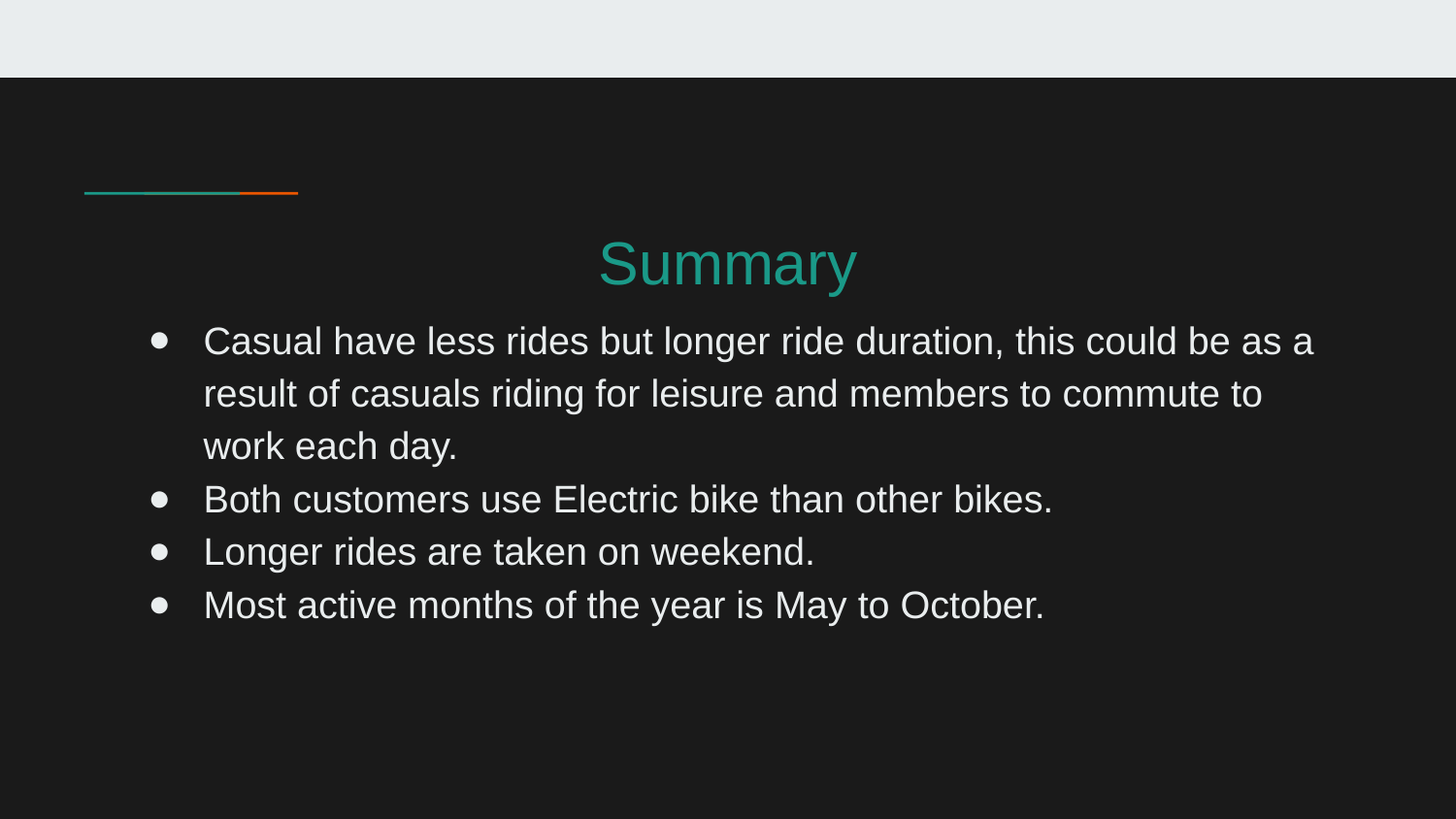

# Summary
Casual have less rides but longer ride duration, this could be as a result of casuals riding for leisure and members to commute to work each day.
Both customers use Electric bike than other bikes.
Longer rides are taken on weekend.
Most active months of the year is May to October.